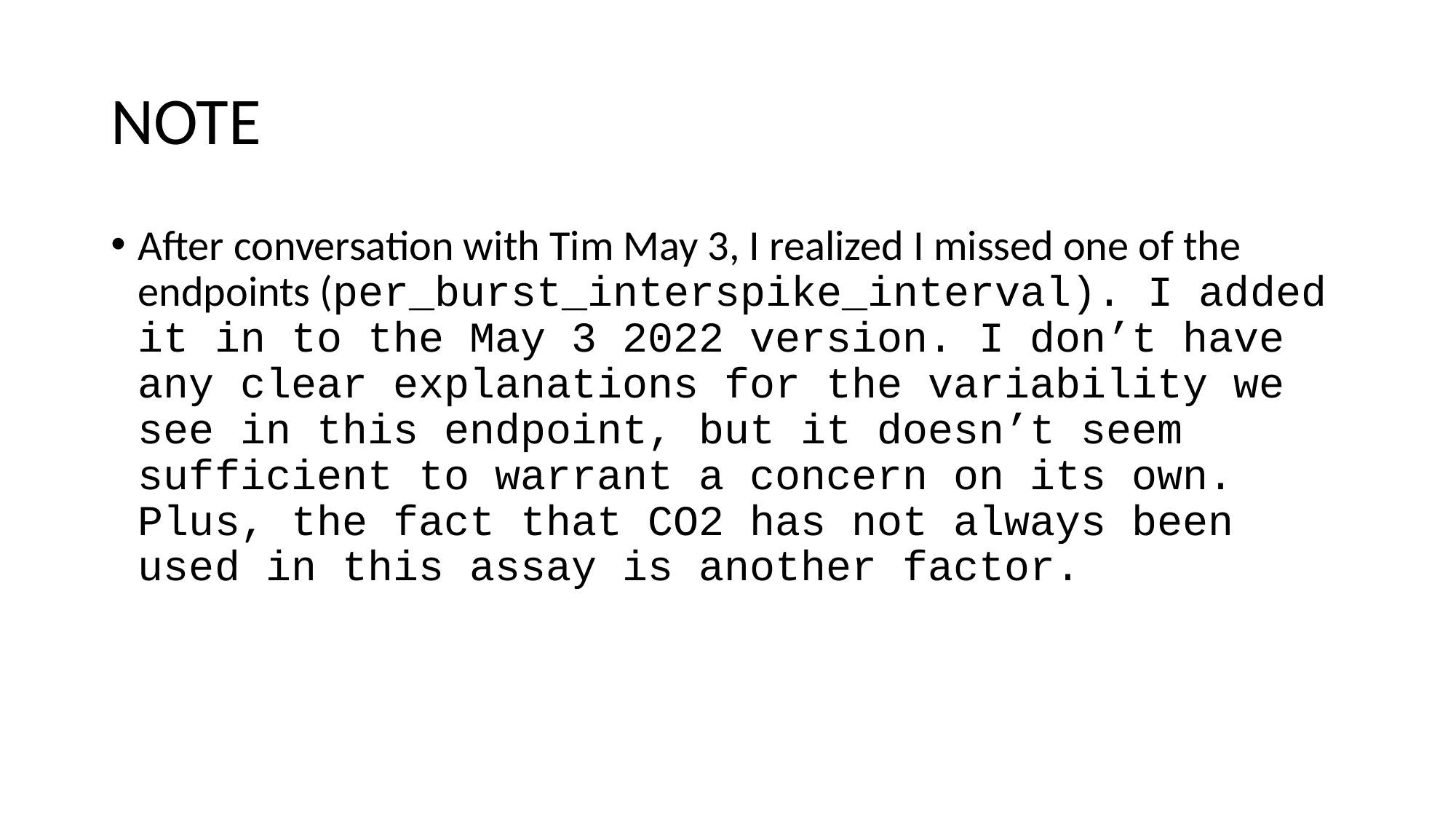

# NOTE
After conversation with Tim May 3, I realized I missed one of the endpoints (per_burst_interspike_interval). I added it in to the May 3 2022 version. I don’t have any clear explanations for the variability we see in this endpoint, but it doesn’t seem sufficient to warrant a concern on its own. Plus, the fact that CO2 has not always been used in this assay is another factor.